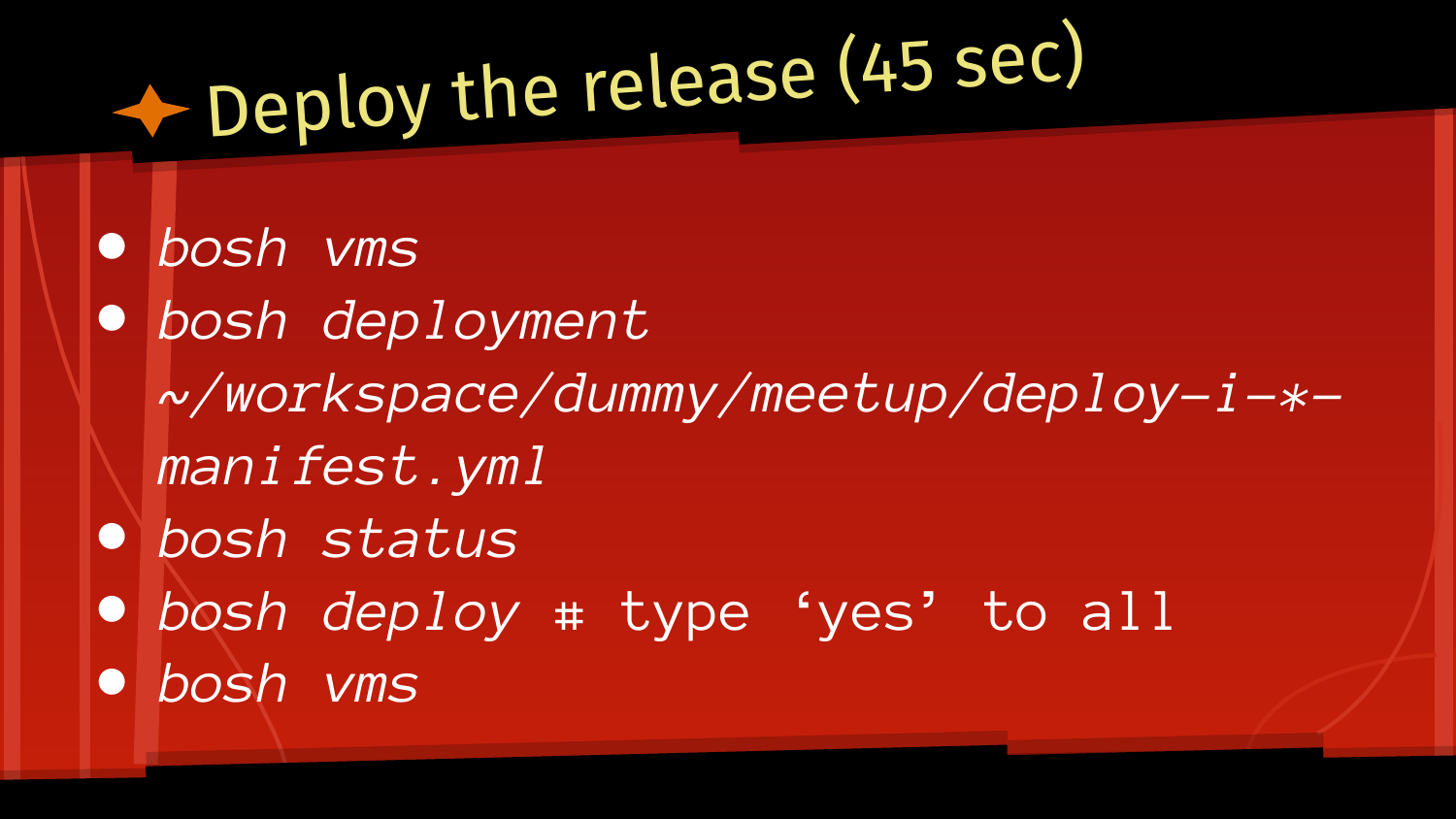

# Deploy the release (45 sec)
bosh vms
bosh deployment ~/workspace/dummy/meetup/deploy-i-*-manifest.yml
bosh status
bosh deploy # type ‘yes’ to all
bosh vms